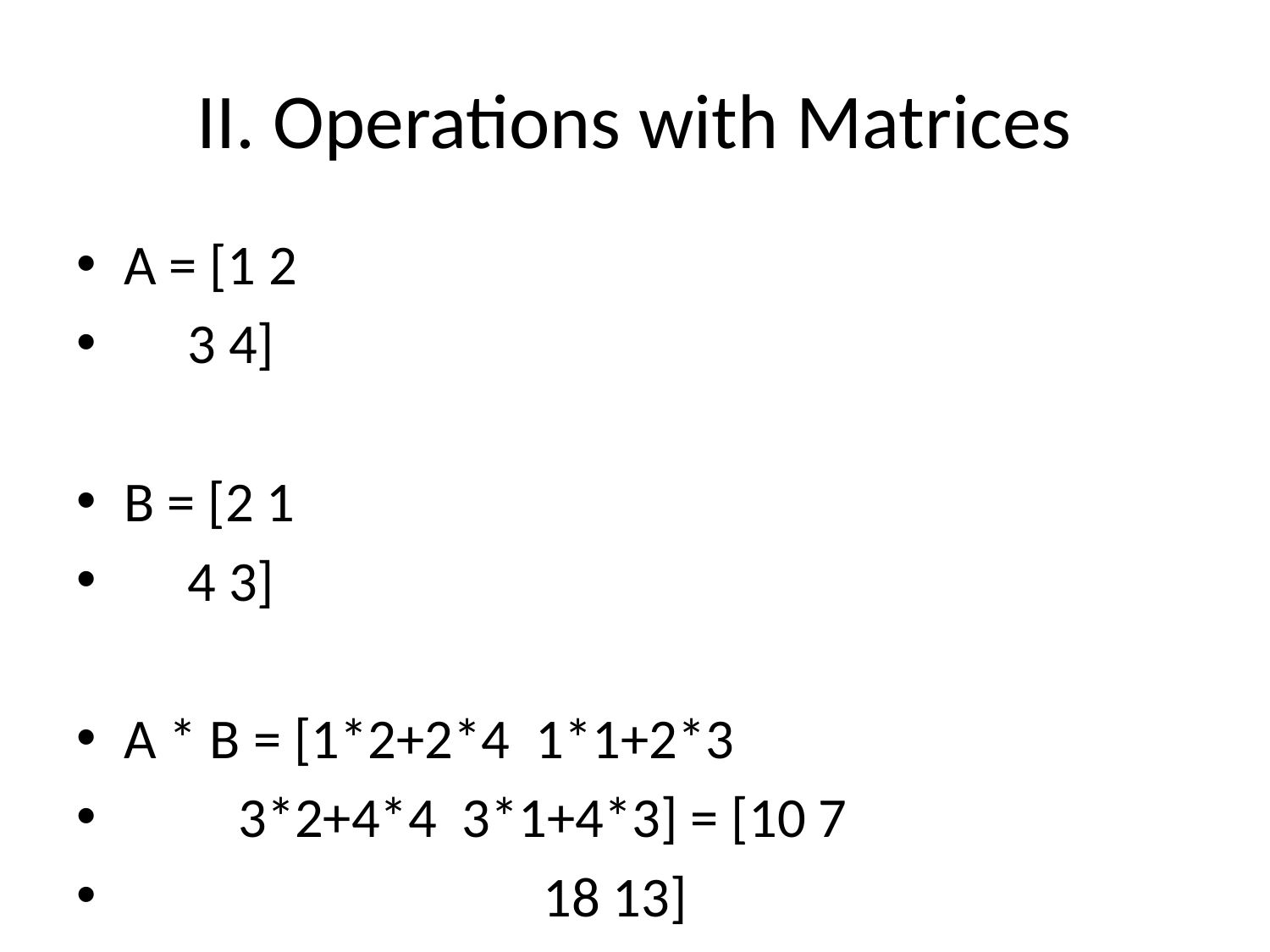

# II. Operations with Matrices
A = [1 2
     3 4]

B = [2 1
     4 3]

A * B = [1*2+2*4  1*1+2*3
         3*2+4*4  3*1+4*3] = [10 7
                                 18 13]
```

These are the fundamental operations with matrices. Understanding these operations is essential for solving various problems in mathematics and other fields where matrices are used. Other operations like matrix transposition, matrix inversion, and determinant calculation are also important and can be explored as you progress in learning about matrices.